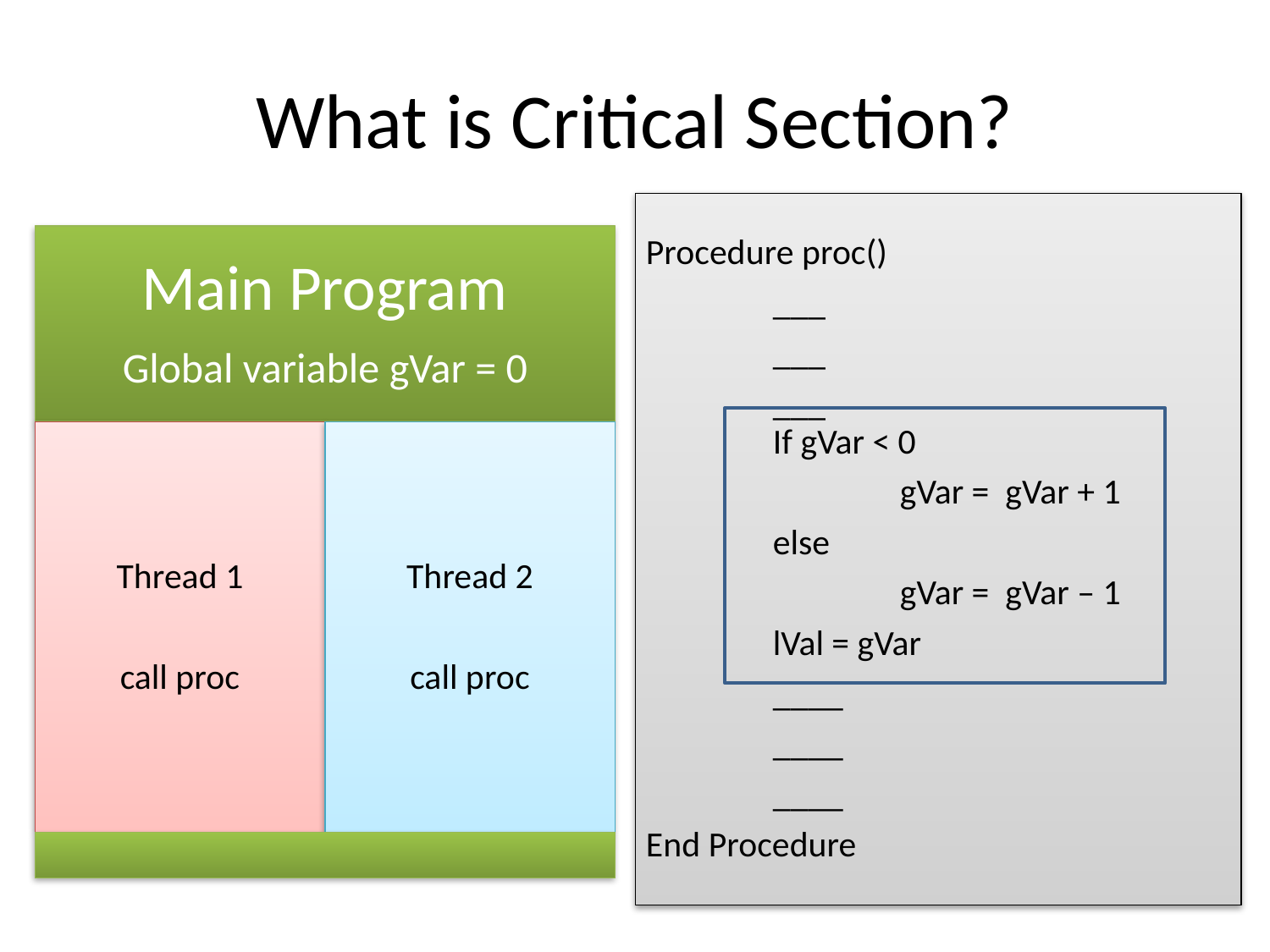

# What is Critical Section?
Procedure proc()
	___
	___
	___
	If gVar < 0
		gVar =  gVar + 1
	else
		gVar =  gVar – 1
	lVal = gVar
	____
	____
	____
End Procedure
Main Program
Global variable gVar = 0
Thread 1

call proc
Thread 2

call proc